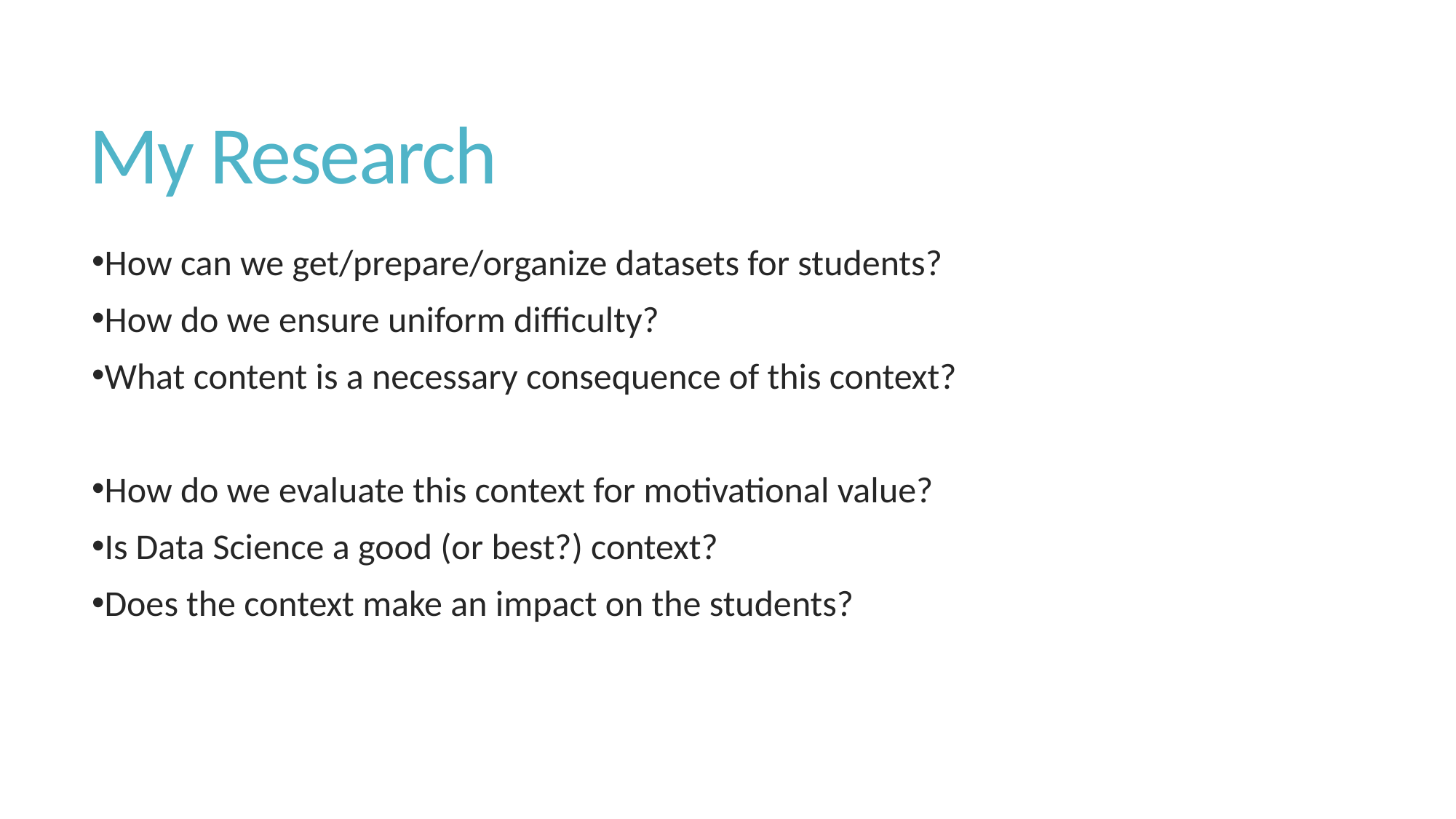

# My Research
How can we get/prepare/organize datasets for students?
How do we ensure uniform difficulty?
What content is a necessary consequence of this context?

How do we evaluate this context for motivational value?
Is Data Science a good (or best?) context?
Does the context make an impact on the students?